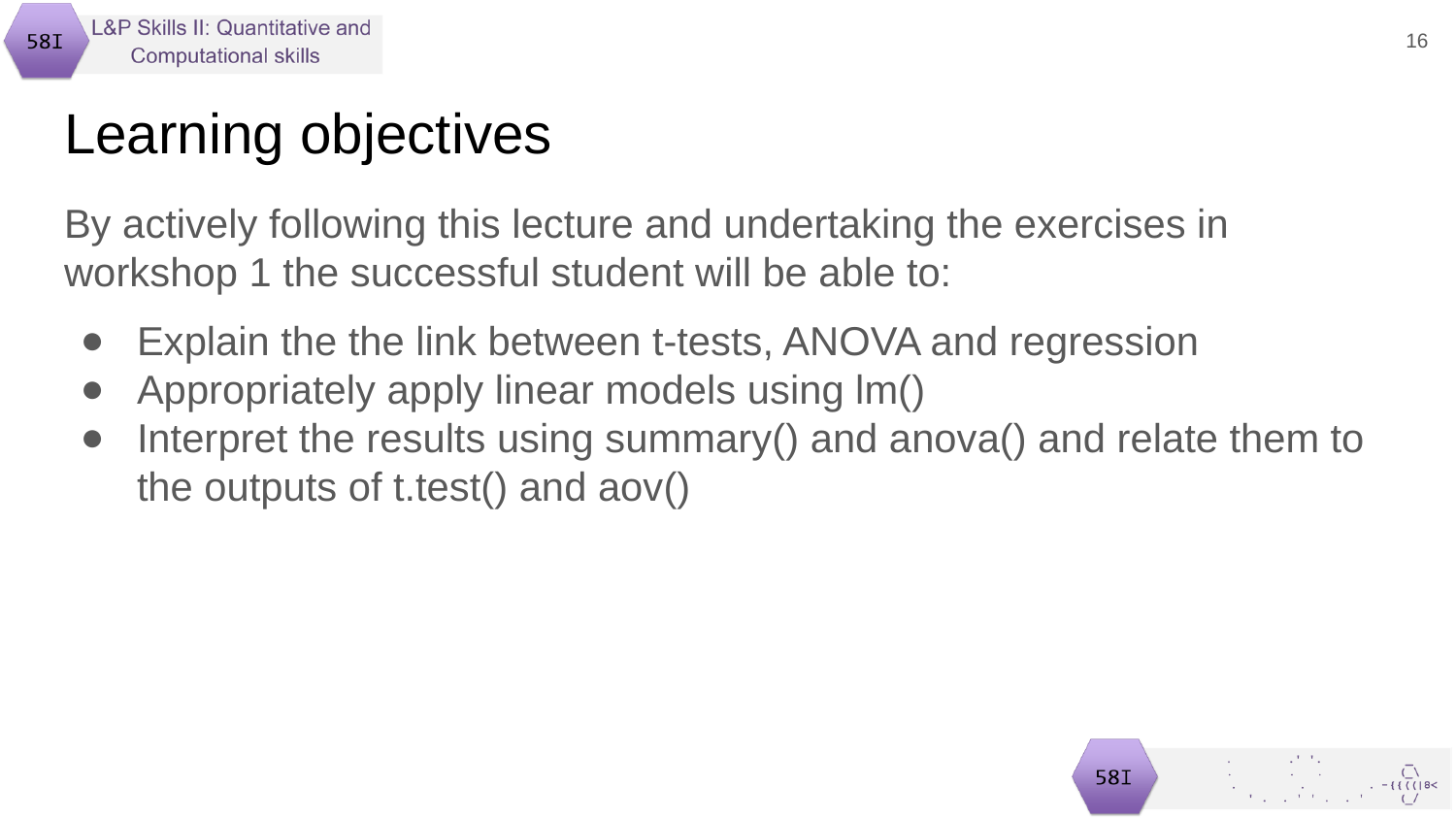

16
# Learning objectives
By actively following this lecture and undertaking the exercises in workshop 1 the successful student will be able to:
Explain the the link between t-tests, ANOVA and regression
Appropriately apply linear models using lm()
Interpret the results using summary() and anova() and relate them to the outputs of t.test() and aov()